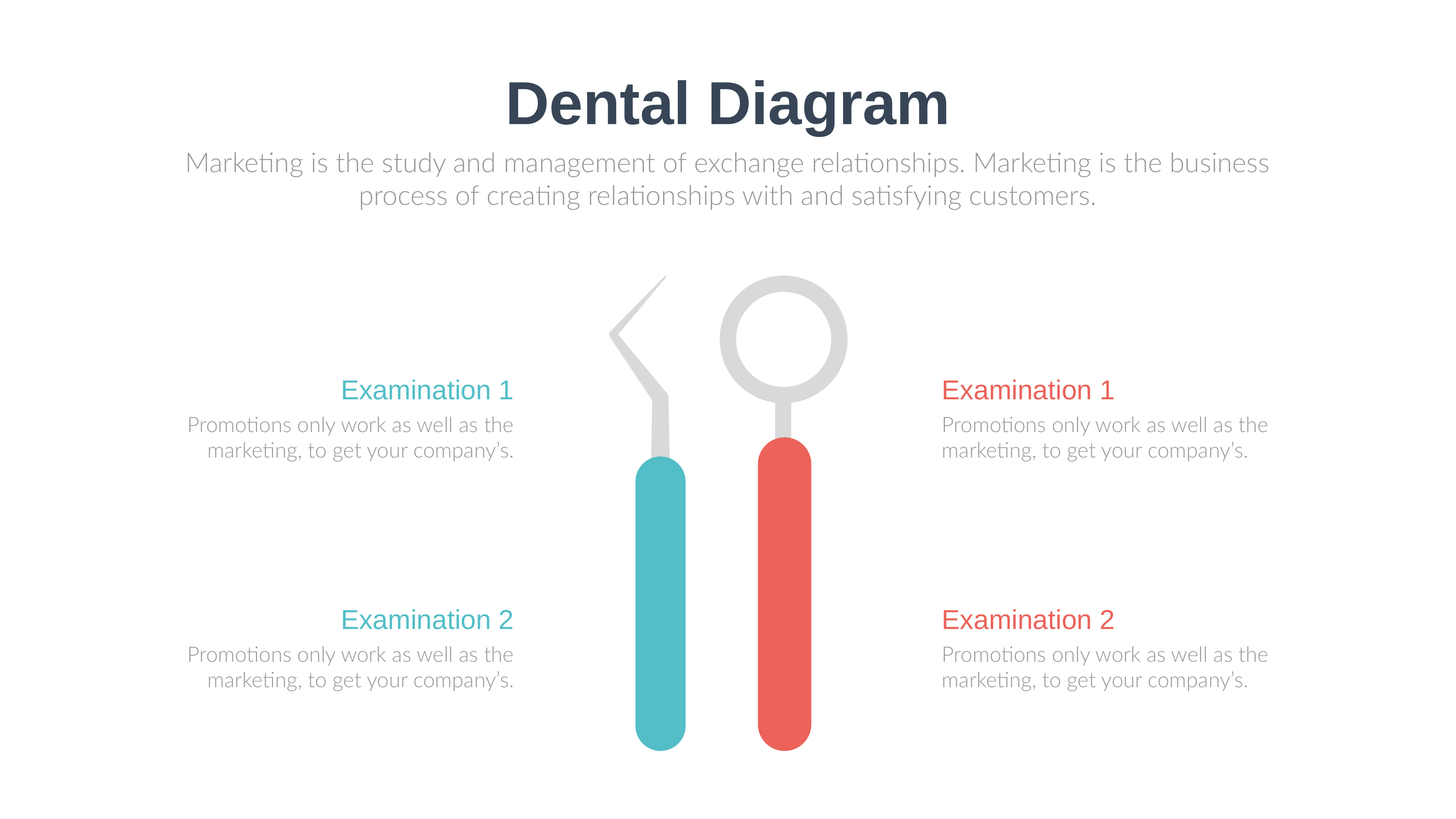

Dental Diagram
Marketing is the study and management of exchange relationships. Marketing is the business process of creating relationships with and satisfying customers.

Examination 1
Examination 1
Promotions only work as well as the marketing, to get your company’s.
Promotions only work as well as the marketing, to get your company’s.
Examination 2
Examination 2
Promotions only work as well as the marketing, to get your company’s.
Promotions only work as well as the marketing, to get your company’s.